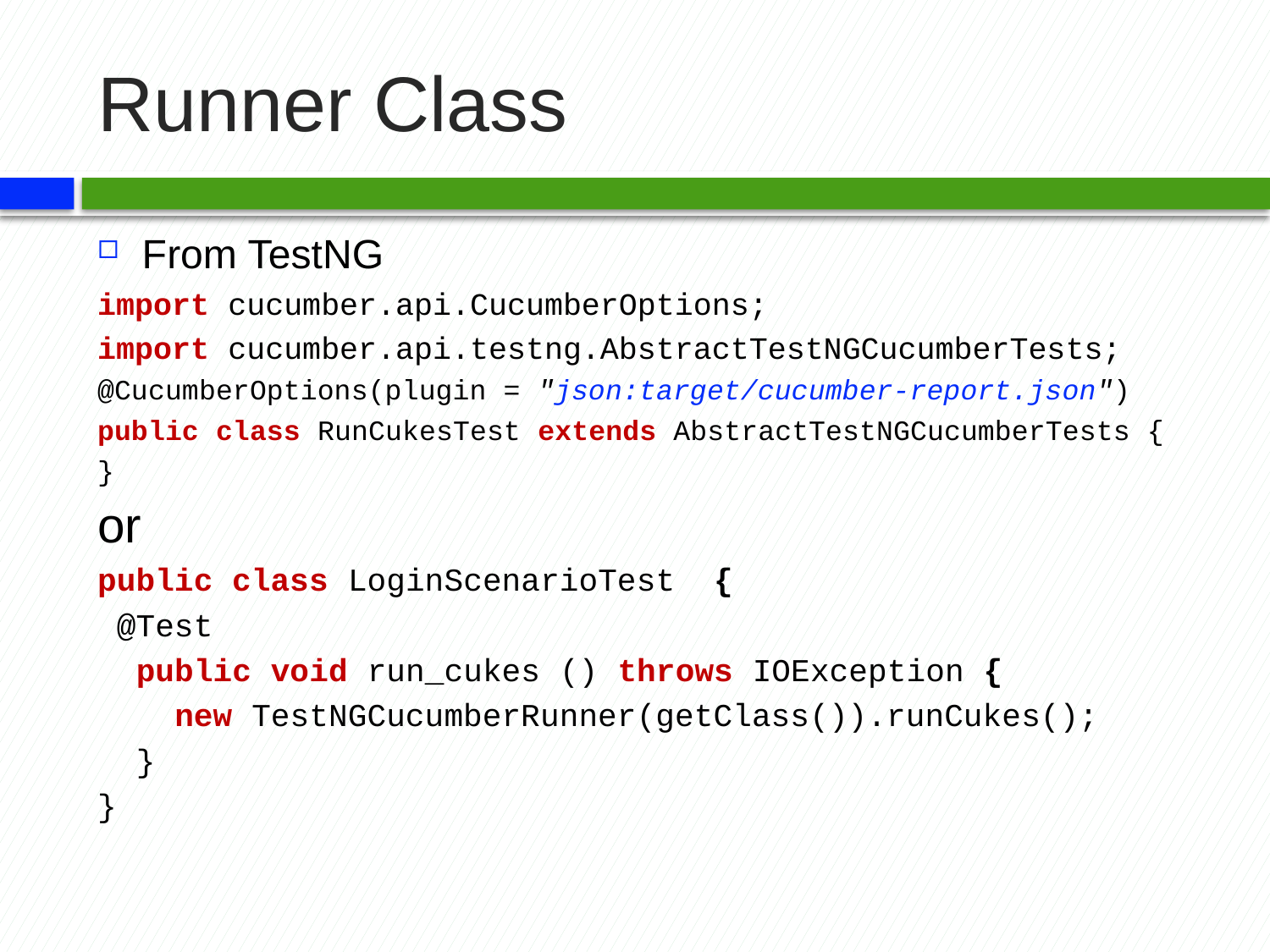

# Runner Class
From TestNG
import cucumber.api.CucumberOptions;
import cucumber.api.testng.AbstractTestNGCucumberTests;
@CucumberOptions(plugin = "json:target/cucumber-report.json")
public class RunCukesTest extends AbstractTestNGCucumberTests {
}
or
public class LoginScenarioTest  {
 @Test
  public void run_cukes () throws IOException {
    new TestNGCucumberRunner(getClass()).runCukes();
  }
}